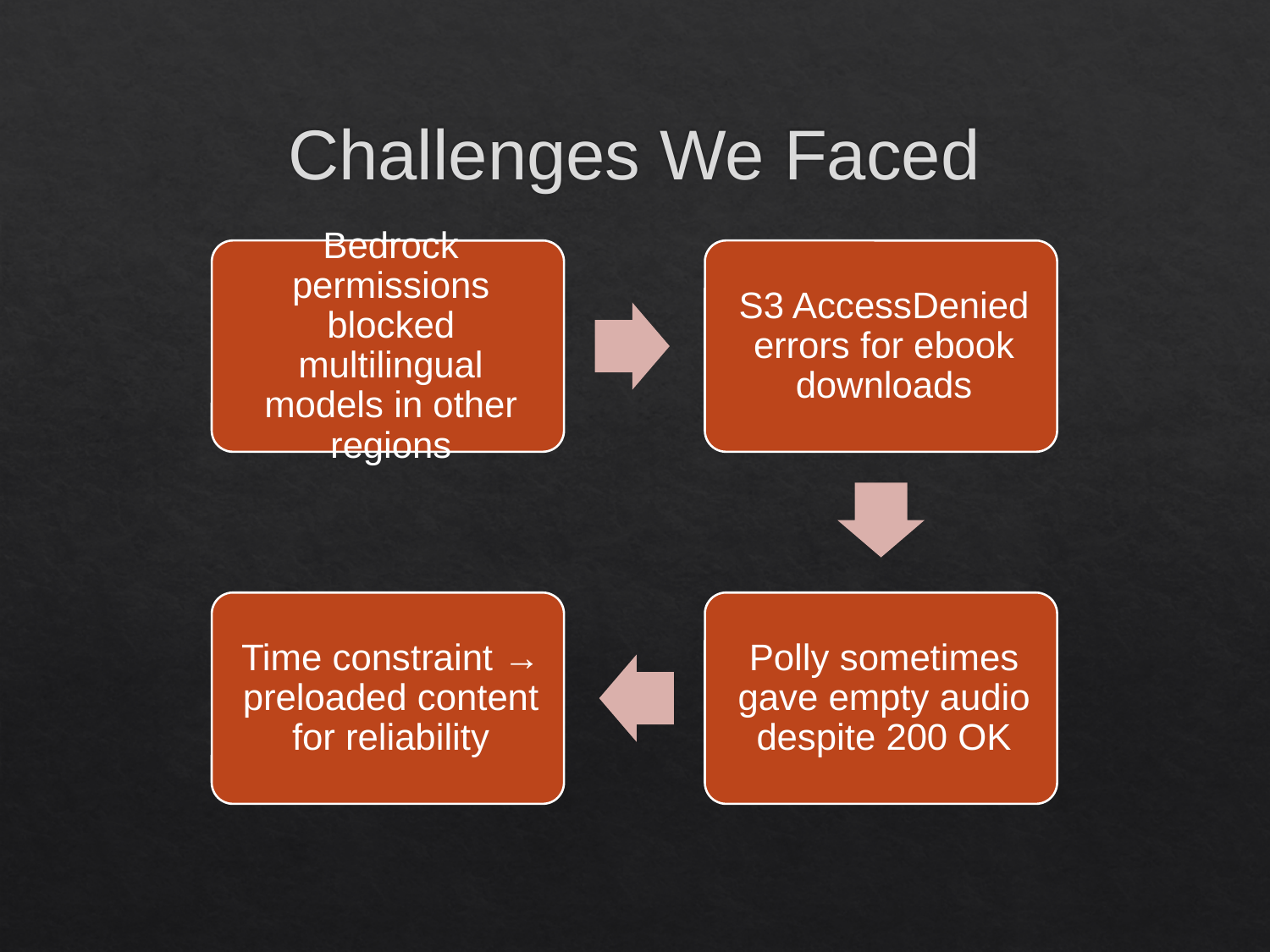

# Challenges We Faced
Bedrock permissions blocked multilingual models in other regions

S3 AccessDenied errors for ebook downloads

Polly sometimes gave empty audio despite 200 OK

Time constraint → preloaded content for reliability